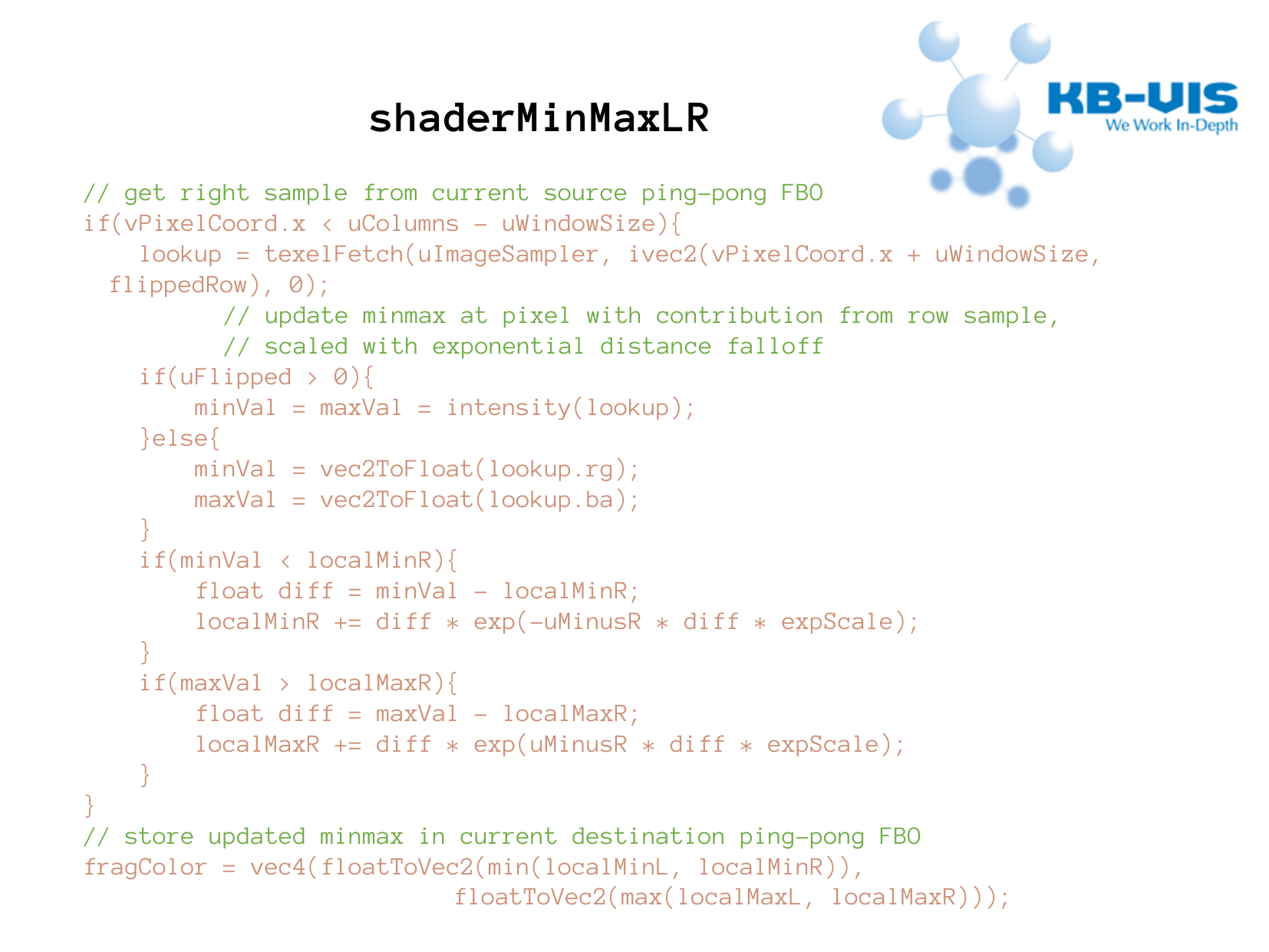

shaderMinMaxLR
    // get right sample from current source ping-pong FBO
    if(vPixelCoord.x < uColumns - uWindowSize){
        lookup = texelFetch(uImageSampler, ivec2(vPixelCoord.x + uWindowSize, flippedRow), 0);
		// update minmax at pixel with contribution from row sample,
		// scaled with exponential distance falloff
        if(uFlipped > 0){
            minVal = maxVal = intensity(lookup);
        }else{
            minVal = vec2ToFloat(lookup.rg);
            maxVal = vec2ToFloat(lookup.ba);
        }
        if(minVal < localMinR){
            float diff = minVal - localMinR;
            localMinR += diff * exp(-uMinusR * diff * expScale);
        }
        if(maxVal > localMaxR){
            float diff = maxVal - localMaxR;
            localMaxR += diff * exp(uMinusR * diff * expScale);
        }
    }
    // store updated minmax in current destination ping-pong FBO
    fragColor = vec4(floatToVec2(min(localMinL, localMinR)),
				floatToVec2(max(localMaxL, localMaxR)));